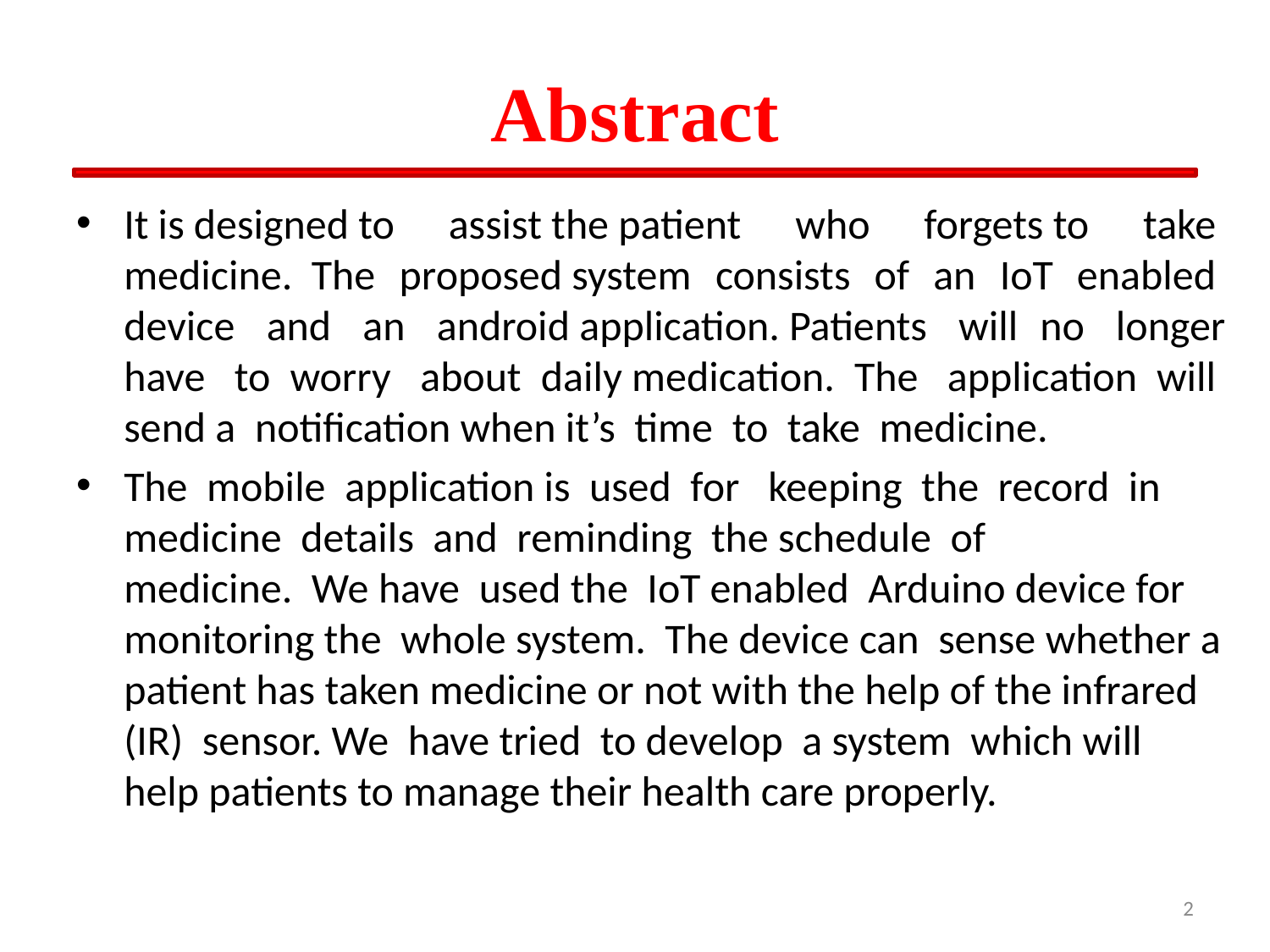

# Abstract

It is designed to assist the patient who forgets to take  medicine.  The  proposed system  consists  of  an  IoT  enabled  device  and  an  android application. Patients  will no  longer have  to worry  about daily medication. The  application will  send a  notification when it’s  time  to  take  medicine.
The  mobile  application is  used  for   keeping  the  record  in  medicine  details  and  reminding  the schedule  of medicine.  We have  used the  IoT enabled  Arduino device for  monitoring the  whole system.  The device can  sense whether a patient has taken medicine or not with the help of the infrared (IR)  sensor. We  have tried  to develop  a system  which will help patients to manage their health care properly.

2